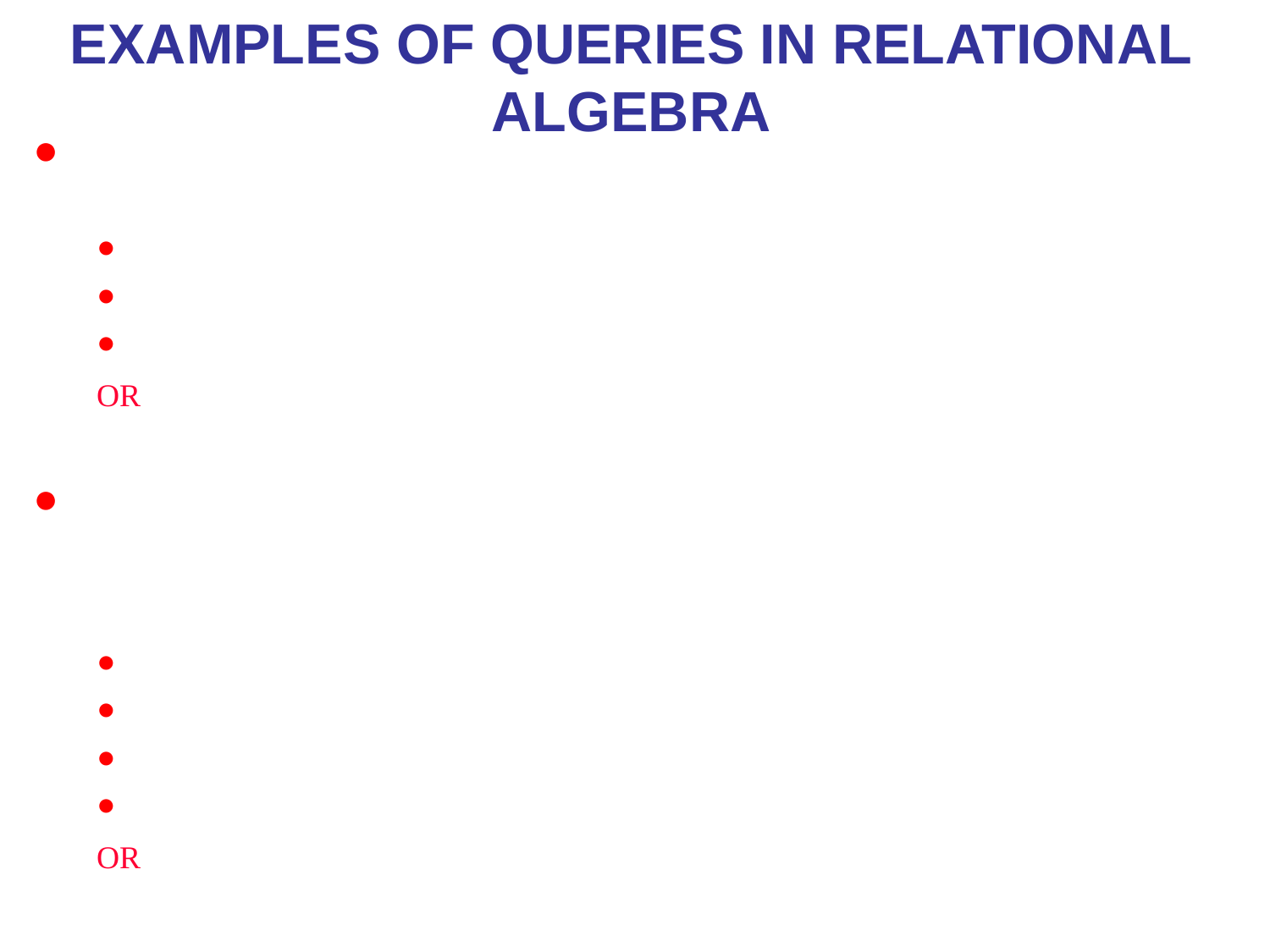

# Examples of Queries in Relational Algebra
Q1: Retrieve the name and address of all employees who work for the ‘Research’ department
RESEARCH_DEPT ← σ DNAME=‘RESEARCH’’(DEPARTMENT)
RESEARCH_EMPS ←  (RESEARCH_DEPT ∞ DNUMBER=DNO EMPLOYEE)
RESULT ← π FNAME, LNAME, ADDRESS (RESEARCH_EMPS)
OR       π FNAME, LNAME, ADDRESS ( (σ DNAME=‘RESEARCH’’(DEPARTMENT)) ∞ DNUMBER=DNO EMPLOYEE)
Q2: For every project located in ‘Stafford’, list the project number, the controlling department number, and the department manager’s last name, address, and birth date.
STAFFORD_PROJS ← σ PLOCATION=‘STAFFORD’’(PROJECT)
CONTR_DEPT ←  (STAFFORD_PROJS ∞ DNUM=DNUMBER DEPARTMENT)
PROJ_DEPT_MGR ← (CONTR_DEPT ∞ MGRSSN=SSN EMPLOYEE)
RESULT ← π PNUMBER, DNUM, LNAME, ADDRESS, BDATE (PROJ_DEPT_MGR)
OR     π PNUMBER, DNUM, LNAME, ADDRESS, BDATE ( ( (σ PLOCATION=‘STAFFORD’’(PROJECT)) ∞ DNUM=DNUMBER DEPARTMENT) ∞ MGRSSN=SSN EMPLOYEE)
*